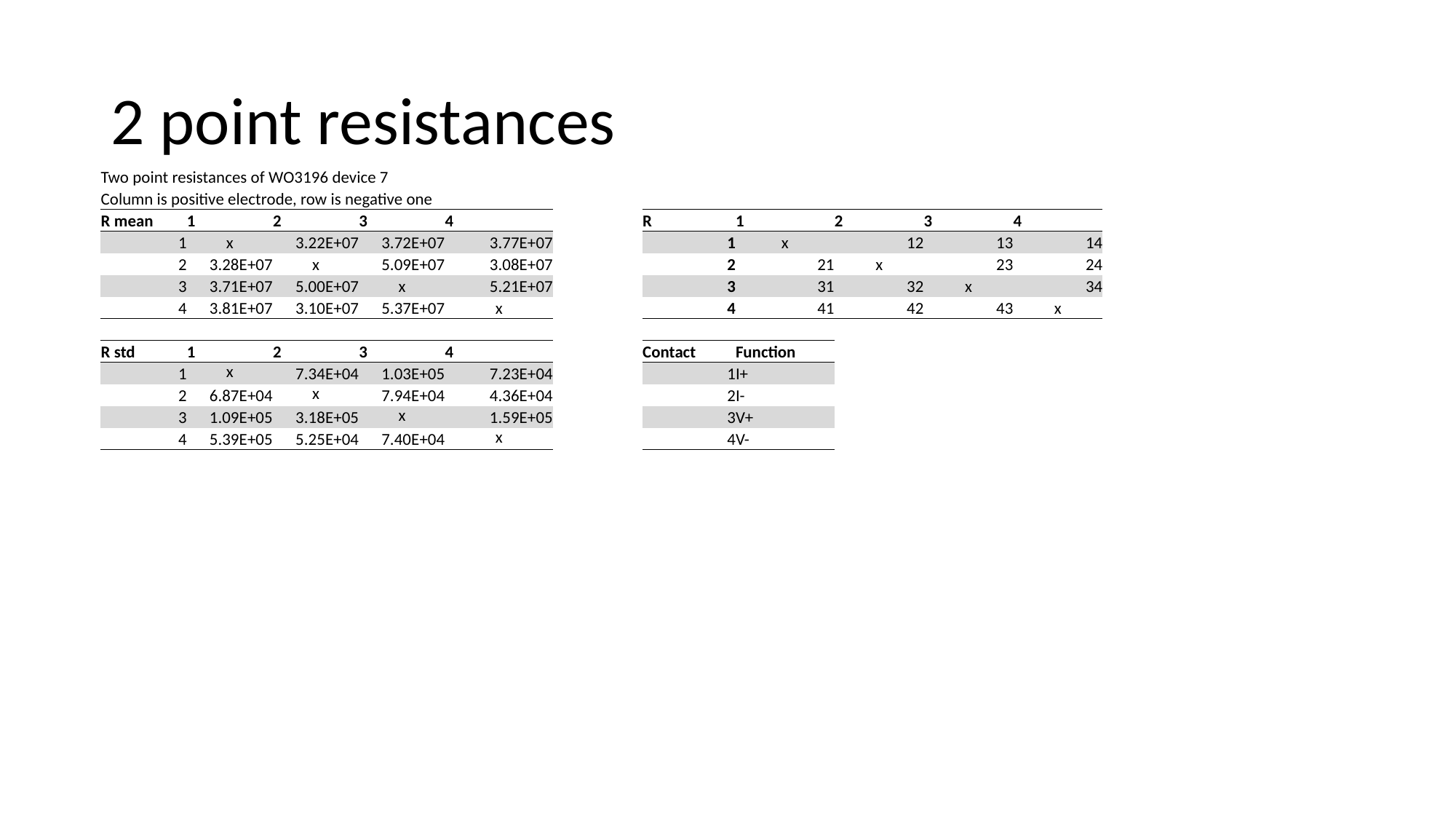

# 2 point resistances
| Two point resistances of WO3196 device 7 |  |  |  |  |  |  |  |  |  |  |
| --- | --- | --- | --- | --- | --- | --- | --- | --- | --- | --- |
| Column is positive electrode, row is negative one |  |  |  |  |  |  |  |  |  |  |
| R mean | 1 | 2 | 3 | 4 |  | R | 1 | 2 | 3 | 4 |
| 1 | x | 3.22E+07 | 3.72E+07 | 3.77E+07 |  | 1 | x | 12 | 13 | 14 |
| 2 | 3.28E+07 | x | 5.09E+07 | 3.08E+07 |  | 2 | 21 | x | 23 | 24 |
| 3 | 3.71E+07 | 5.00E+07 | x | 5.21E+07 |  | 3 | 31 | 32 | x | 34 |
| 4 | 3.81E+07 | 3.10E+07 | 5.37E+07 | x |  | 4 | 41 | 42 | 43 | x |
|  |  |  |  |  |  |  |  |  |  |  |
| R std | 1 | 2 | 3 | 4 |  | Contact | Function |  |  |  |
| 1 | x | 7.34E+04 | 1.03E+05 | 7.23E+04 |  | 1 | I+ |  |  |  |
| 2 | 6.87E+04 | x | 7.94E+04 | 4.36E+04 |  | 2 | I- |  |  |  |
| 3 | 1.09E+05 | 3.18E+05 | x | 1.59E+05 |  | 3 | V+ |  |  |  |
| 4 | 5.39E+05 | 5.25E+04 | 7.40E+04 | x |  | 4 | V- |  |  |  |